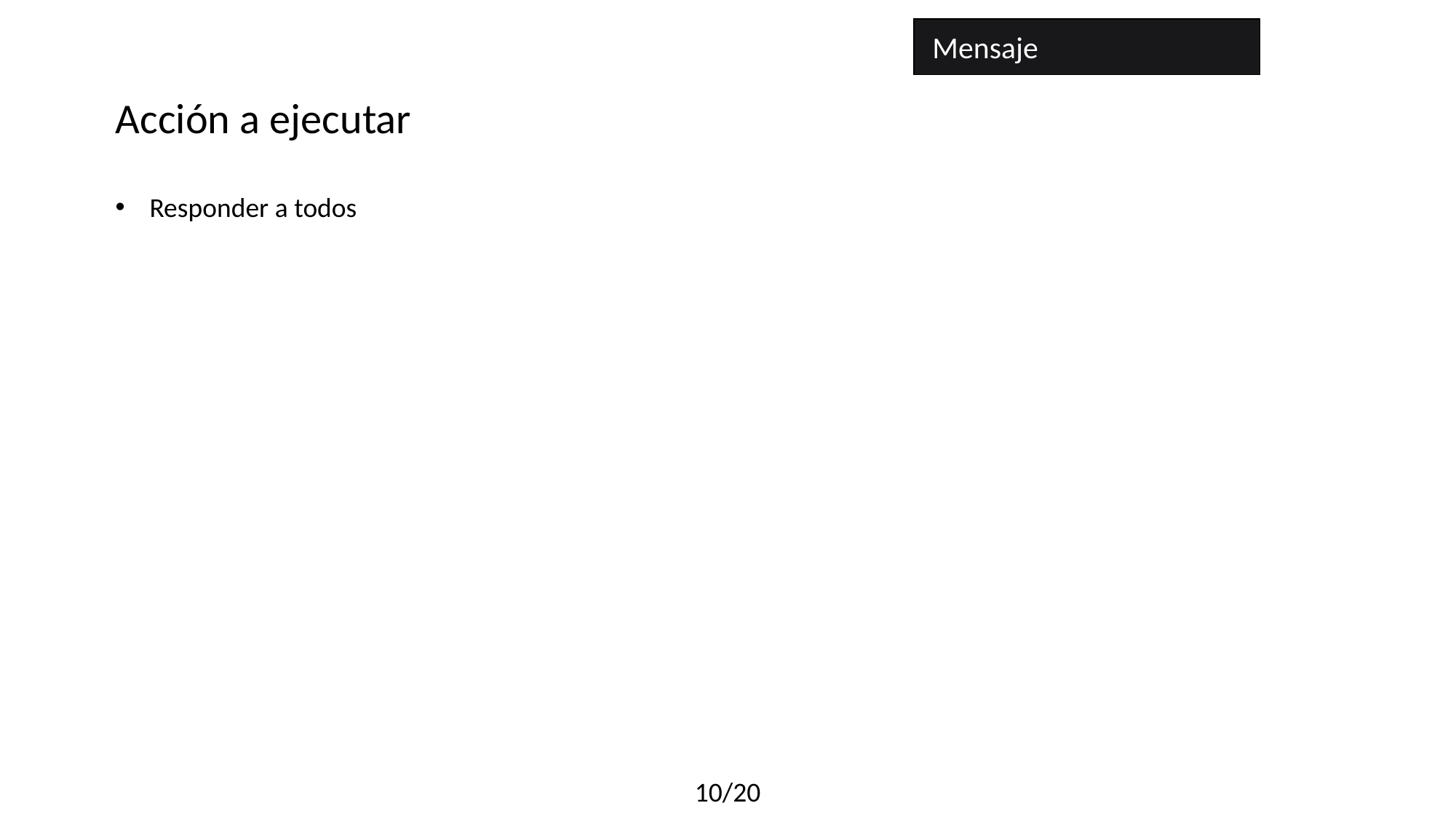

Mensaje
Acción a ejecutar

Responder a todos
10/20